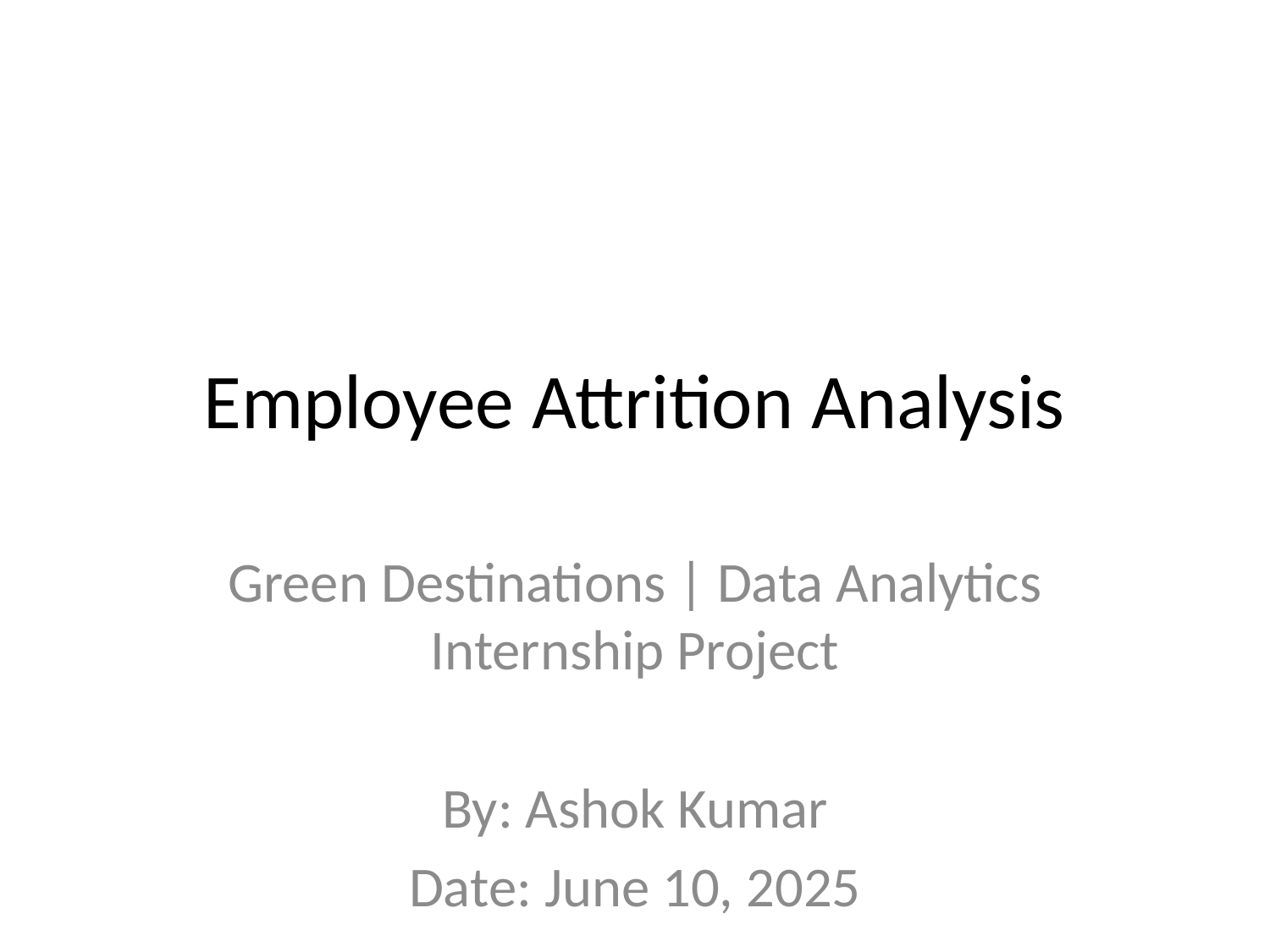

# Employee Attrition Analysis
Green Destinations | Data Analytics Internship Project

By: Ashok Kumar
Date: June 10, 2025